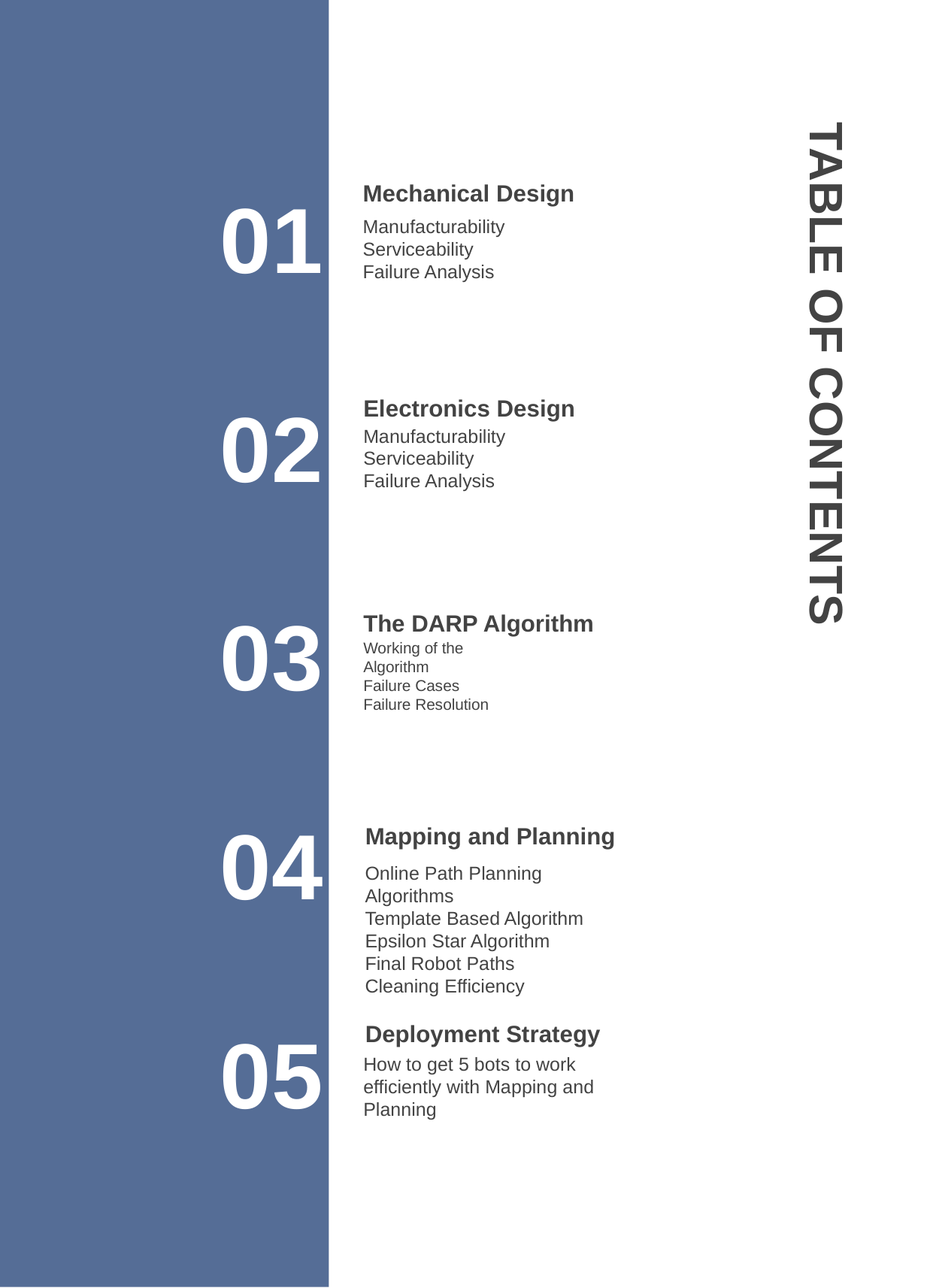

# Mechanical Design
01
Manufacturability
Serviceability
Failure Analysis
Electronics Design
02
Manufacturability
Serviceability
Failure Analysis
TABLE OF CONTENTS

The DARP Algorithm
03
Working of the Algorithm
Failure Cases
Failure Resolution

04
Mapping and Planning
Online Path Planning Algorithms
Template Based Algorithm
Epsilon Star Algorithm
Final Robot Paths
Cleaning Efficiency
Deployment Strategy
05
How to get 5 bots to work efficiently with Mapping and Planning